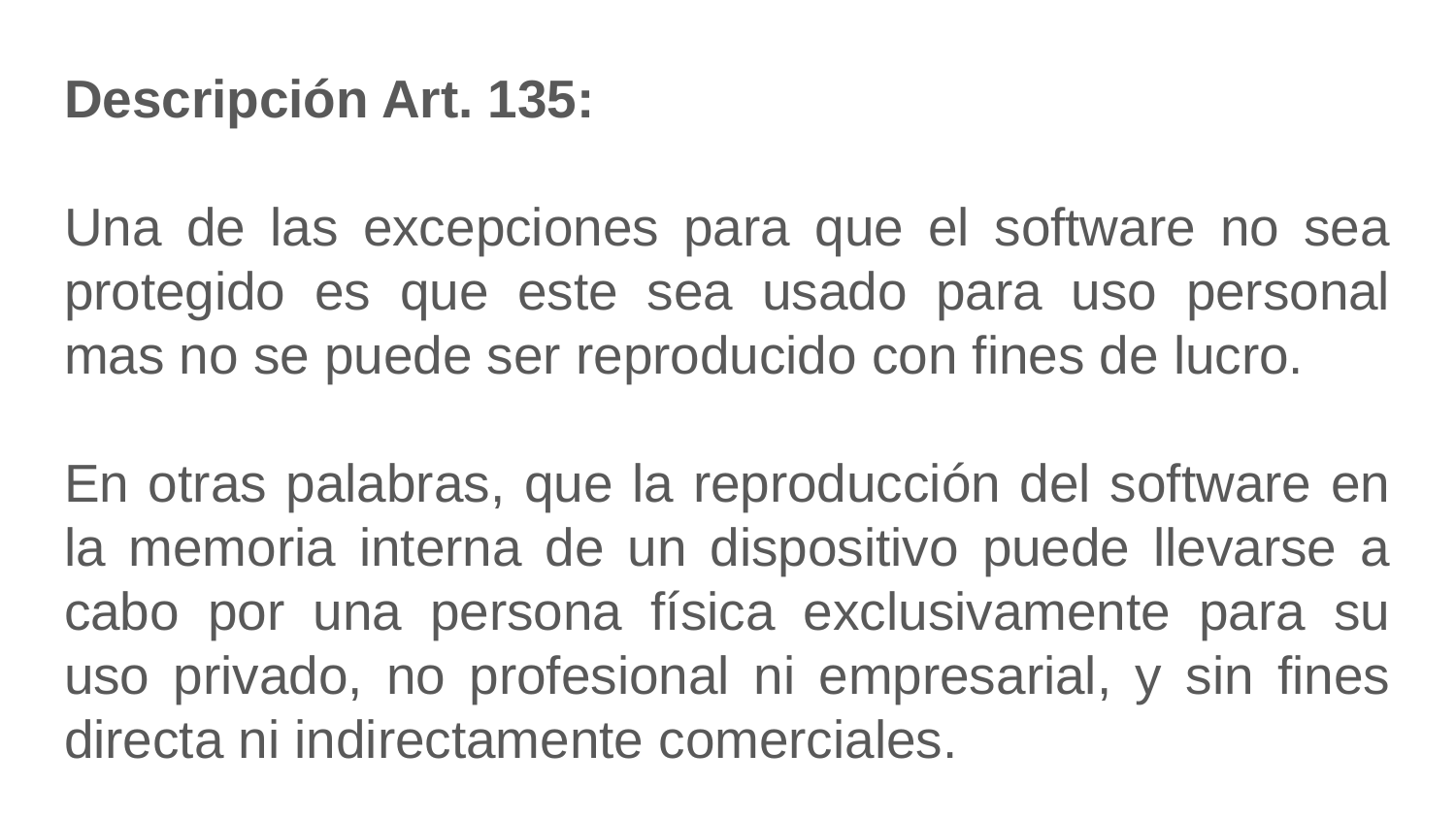

Descripción Art. 135:

Una de las excepciones para que el software no sea protegido es que este sea usado para uso personal mas no se puede ser reproducido con fines de lucro.

En otras palabras, que la reproducción del software en la memoria interna de un dispositivo puede llevarse a cabo por una persona física exclusivamente para su uso privado, no profesional ni empresarial, y sin fines directa ni indirectamente comerciales.